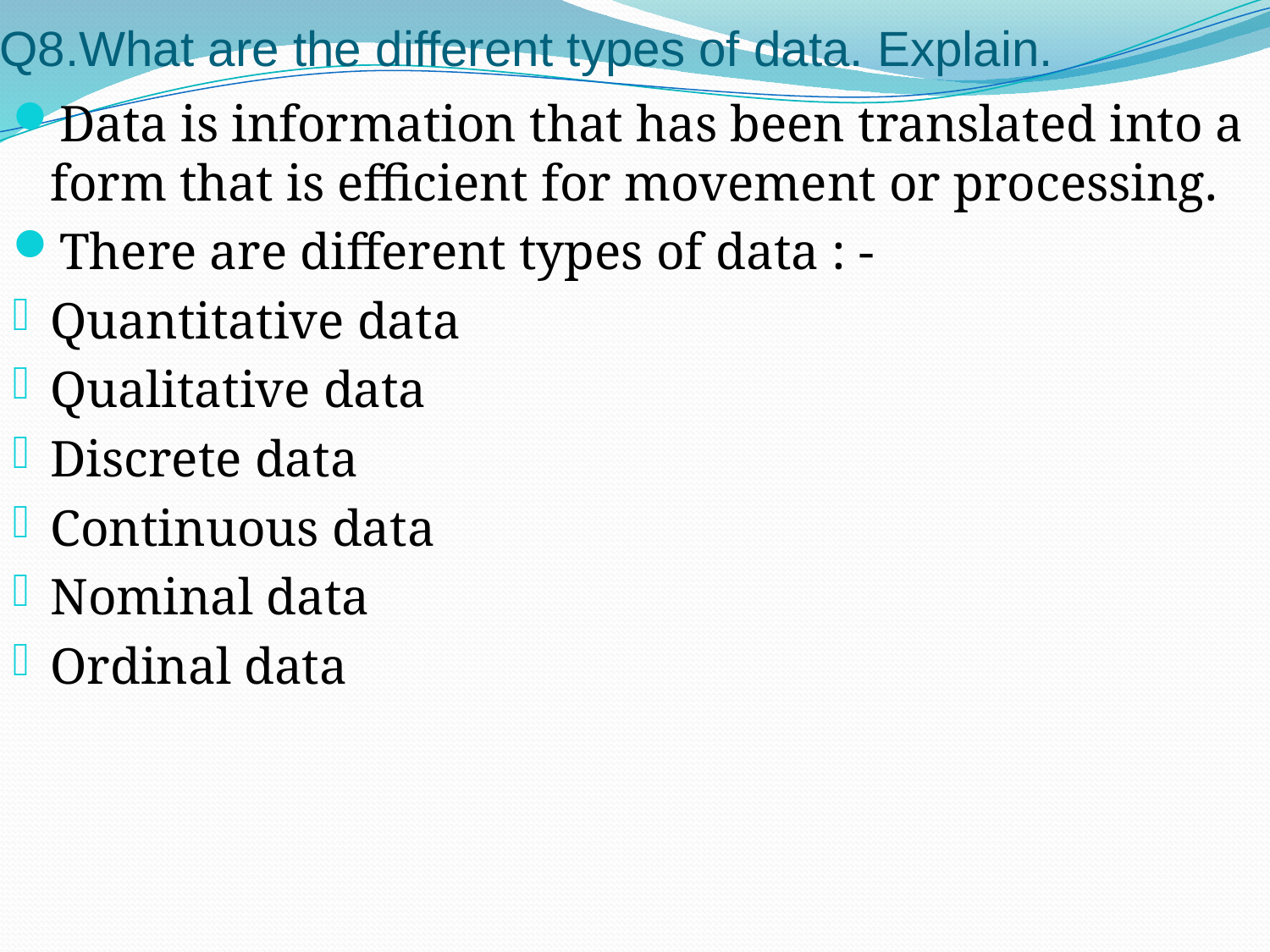

# Q8.What are the different types of data. Explain.
Data is information that has been translated into a form that is efficient for movement or processing.
There are different types of data : -
Quantitative data
Qualitative data
Discrete data
Continuous data
Nominal data
Ordinal data